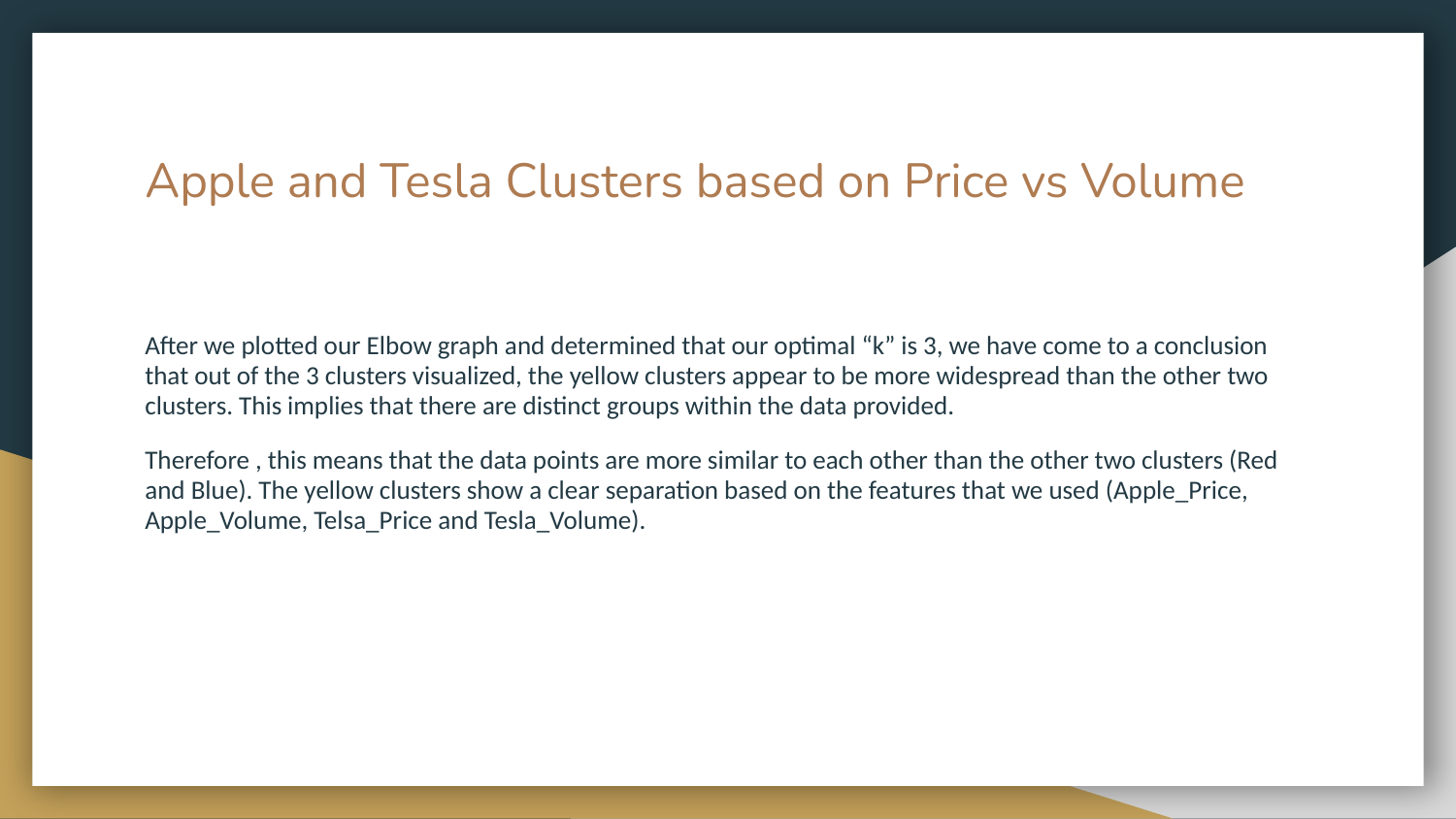

# Apple and Tesla Clusters based on Price vs Volume
After we plotted our Elbow graph and determined that our optimal “k” is 3, we have come to a conclusion that out of the 3 clusters visualized, the yellow clusters appear to be more widespread than the other two clusters. This implies that there are distinct groups within the data provided.
Therefore , this means that the data points are more similar to each other than the other two clusters (Red and Blue). The yellow clusters show a clear separation based on the features that we used (Apple_Price, Apple_Volume, Telsa_Price and Tesla_Volume).